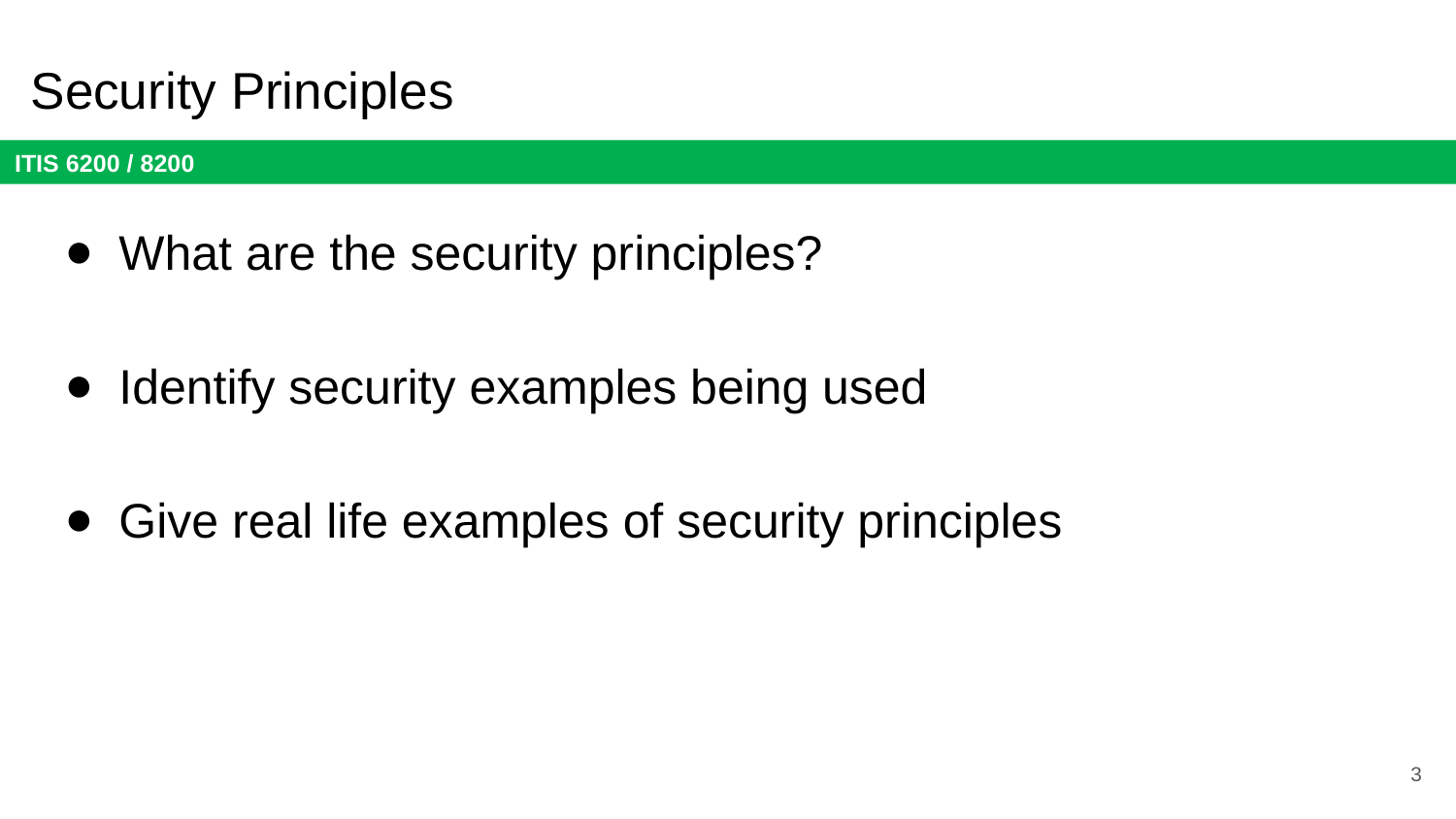

# Security Principles
What are the security principles?

Identify security examples being used

Give real life examples of security principles

3